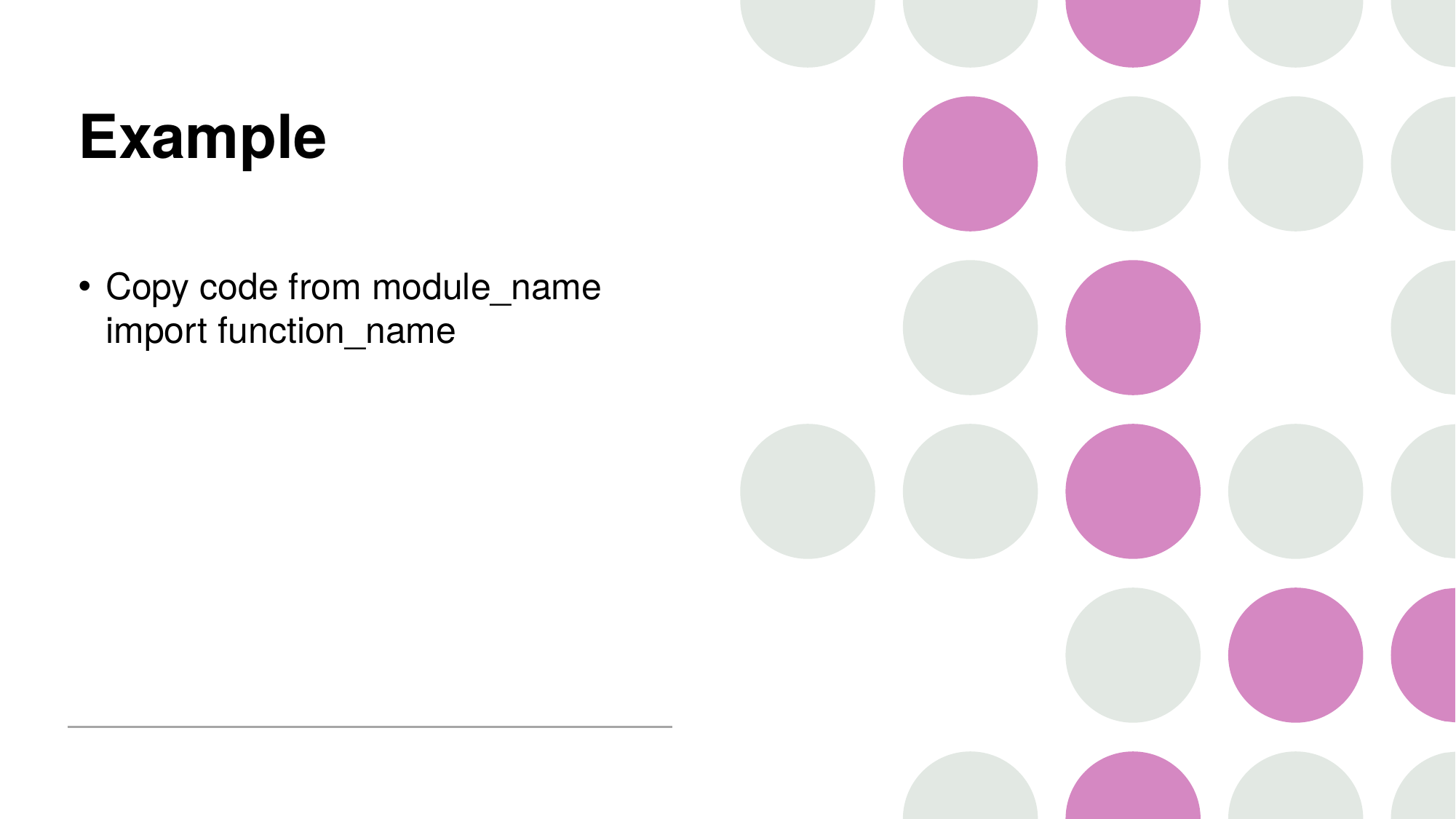

# Example
Copy code from module_name import function_name